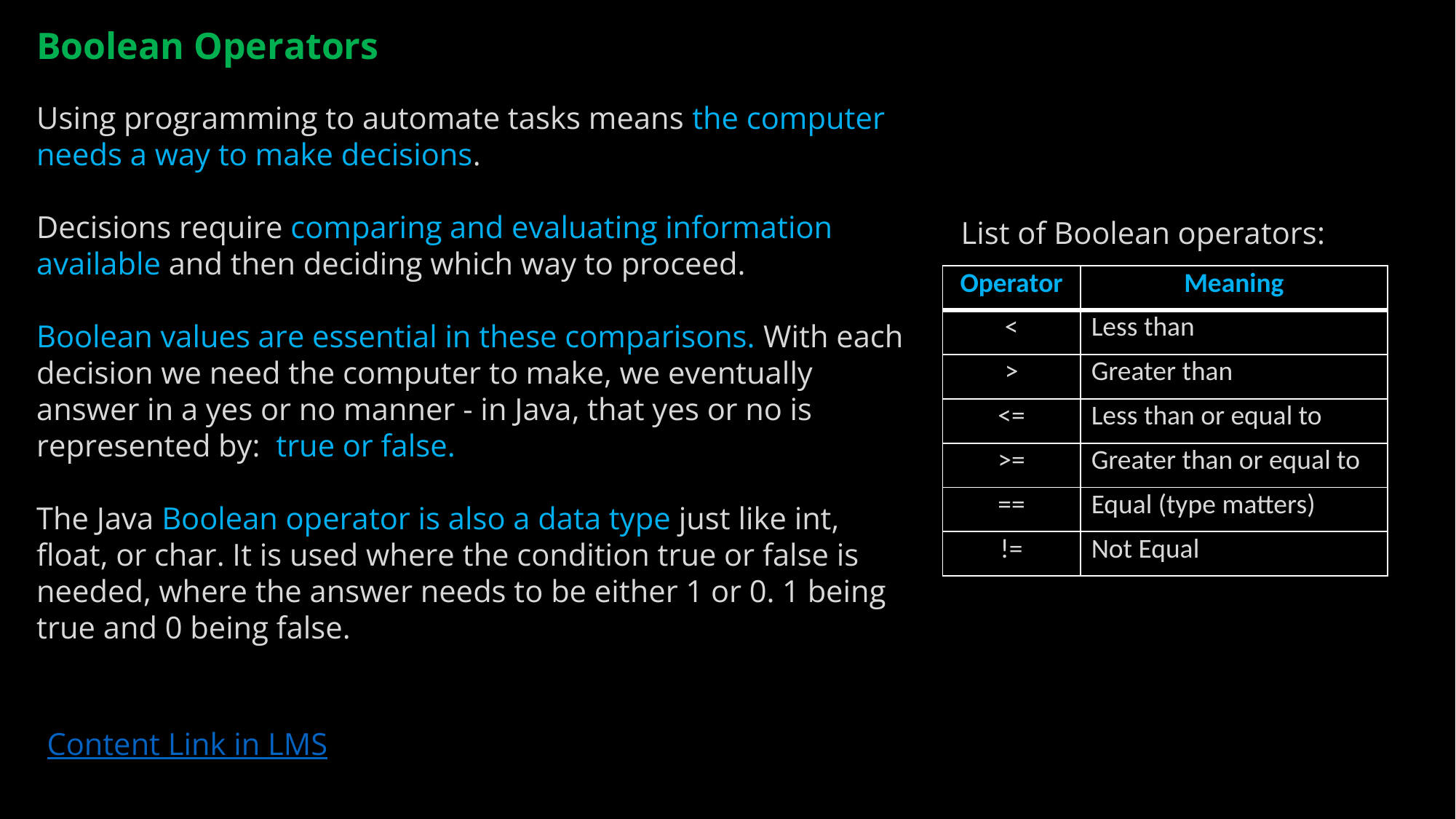

Boolean Operators
Using programming to automate tasks means the computer needs a way to make decisions.

Decisions require comparing and evaluating information available and then deciding which way to proceed.

Boolean values are essential in these comparisons. With each decision we need the computer to make, we eventually answer in a yes or no manner - in Java, that yes or no is represented by:  true or false.

The Java Boolean operator is also a data type just like int, float, or char. It is used where the condition true or false is needed, where the answer needs to be either 1 or 0. 1 being true and 0 being false.
List of Boolean operators:
| Operator | Meaning |
| --- | --- |
| < | Less than |
| > | Greater than |
| <= | Less than or equal to |
| >= | Greater than or equal to |
| == | Equal (type matters) |
| != | Not Equal |
Content Link in LMS